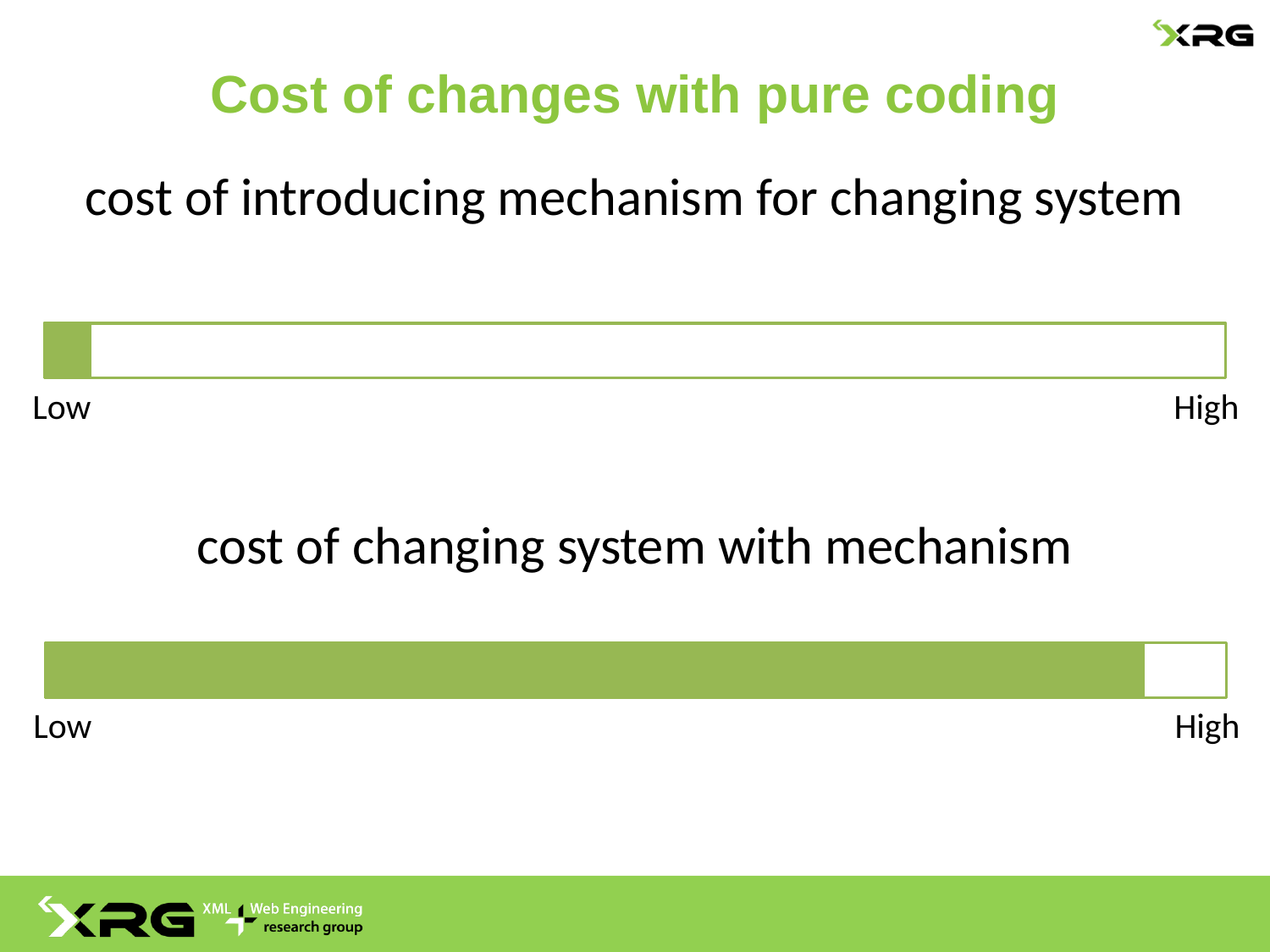

# Cost of changes with pure coding
cost of introducing mechanism for changing system

cost of changing system with mechanism

Low
High

Low
High